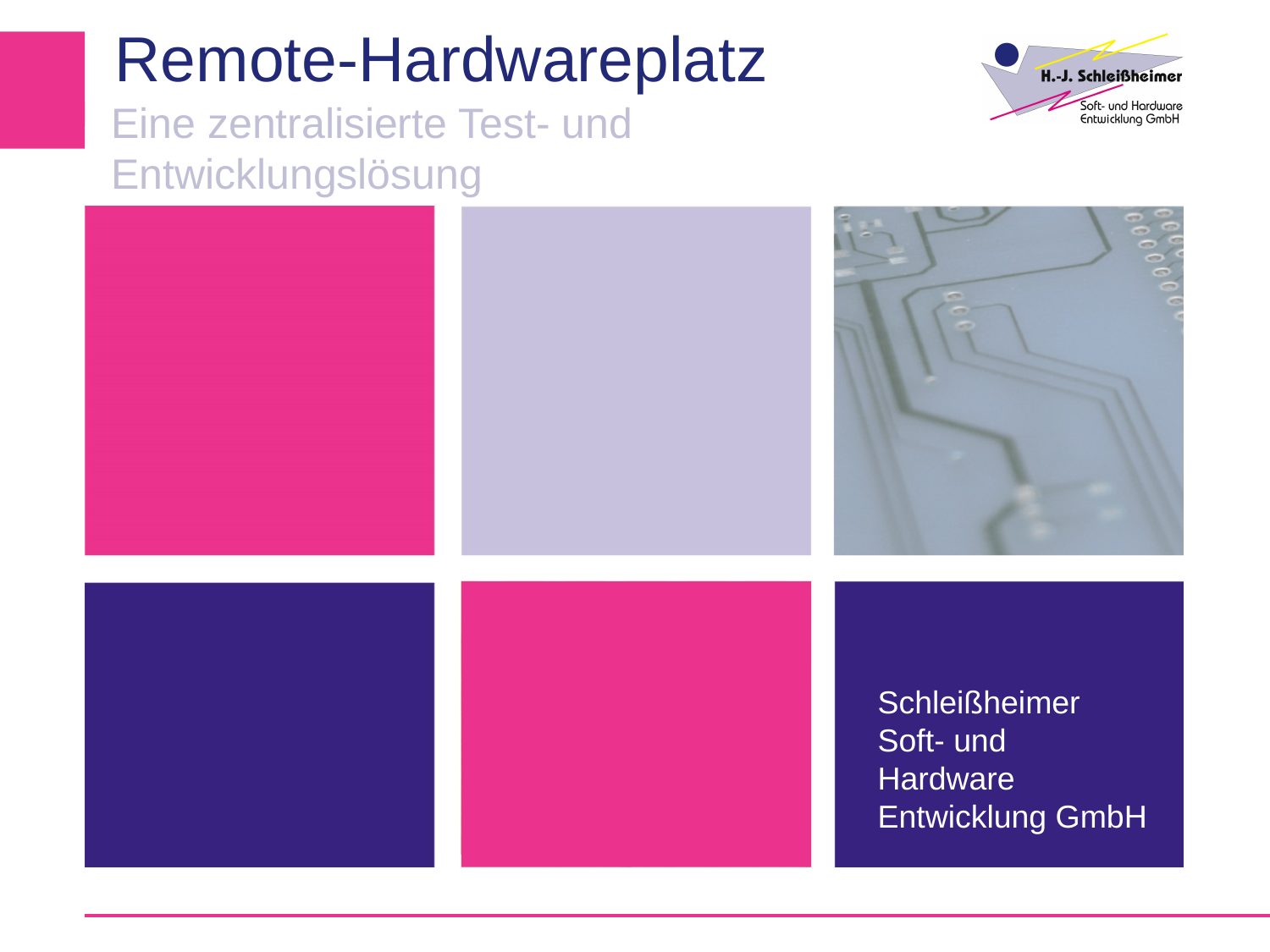

# Remote-Hardwareplatz
Eine zentralisierte Test- und Entwicklungslösung
Schleißheimer Soft- und Hardware Entwicklung GmbH